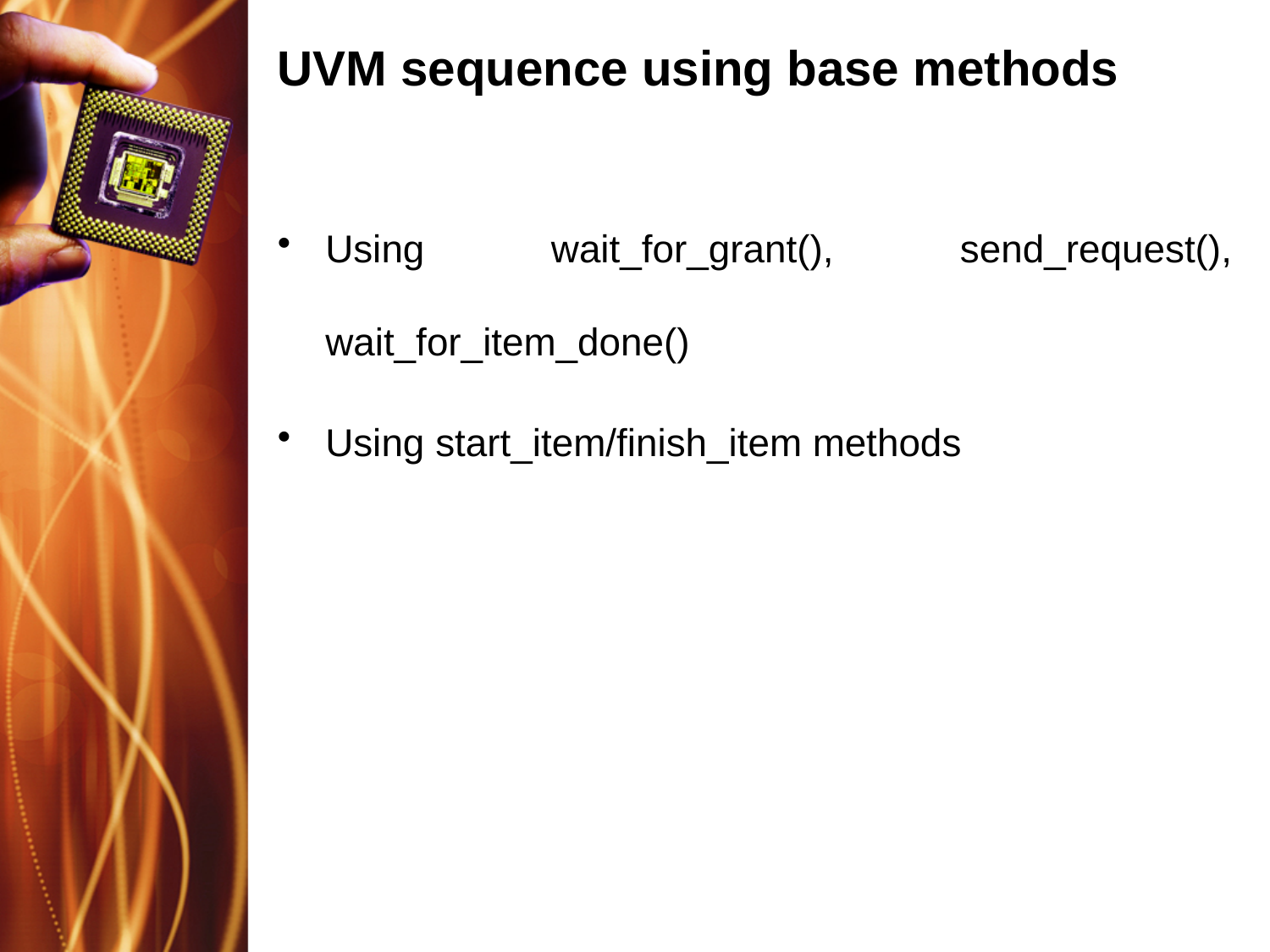

# UVM sequence using base methods
Using wait_for_grant(), send_request(), wait_for_item_done()
Using start_item/finish_item methods